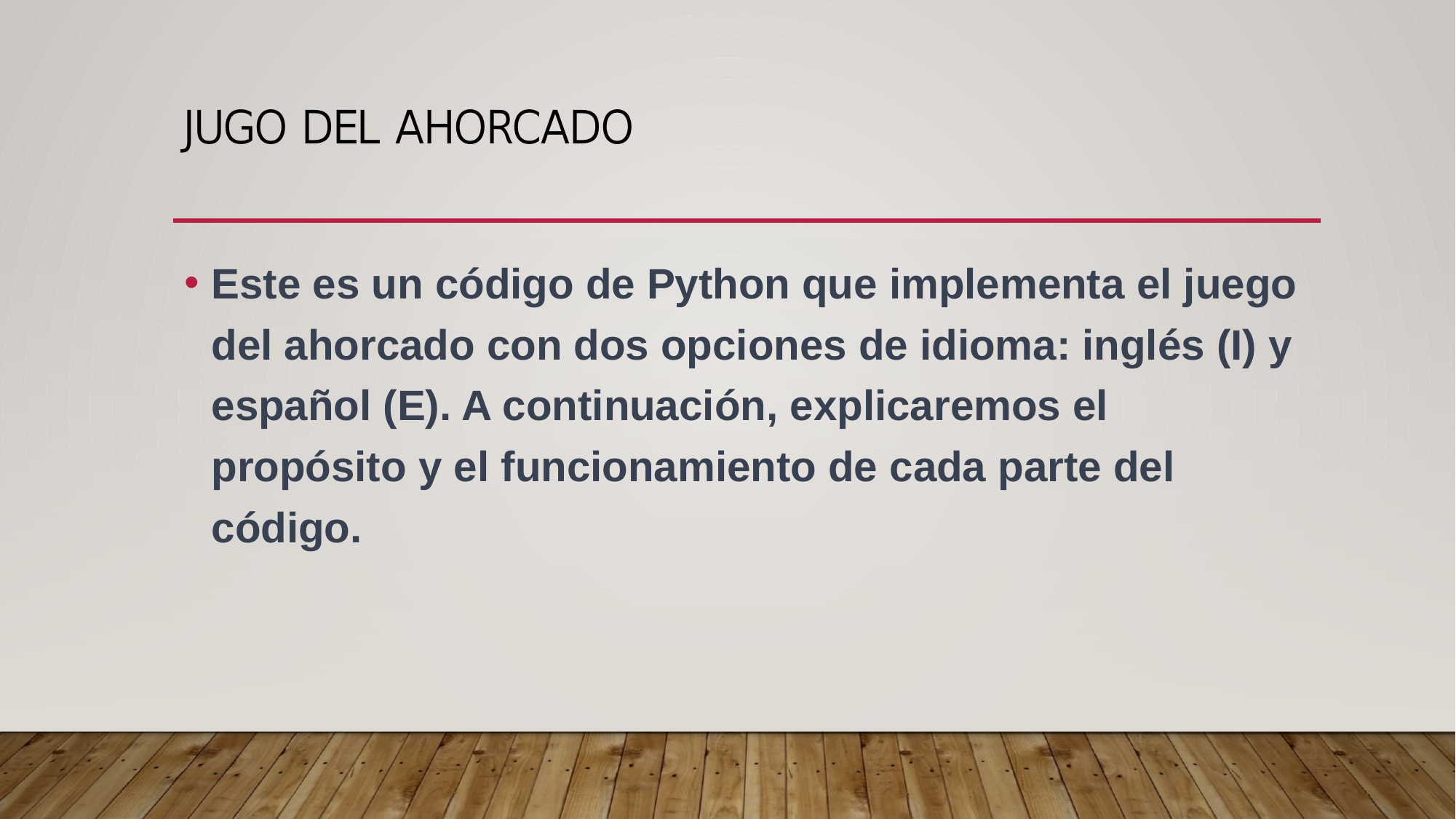

# JUGO DEL AHORCADO
Este es un código de Python que implementa el juego del ahorcado con dos opciones de idioma: inglés (I) y español (E). A continuación, explicaremos el propósito y el funcionamiento de cada parte del código.